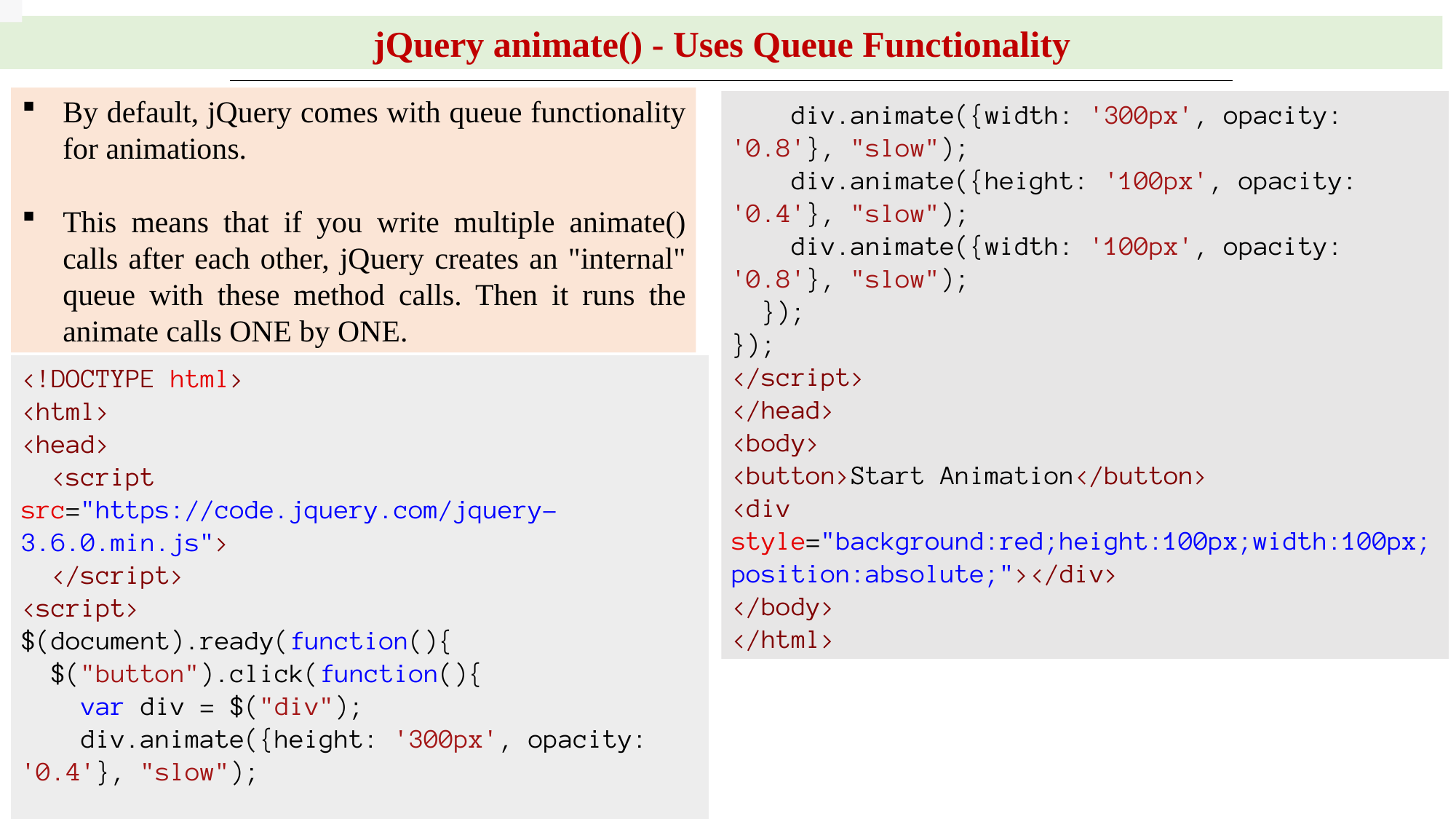

jQuery animate() - Uses Queue Functionality

By default, jQuery comes with queue functionality for animations.

This means that if you write multiple animate() calls after each other, jQuery creates an "internal" queue with these method calls. Then it runs the animate calls ONE by ONE.
    div.animate({width: '300px', opacity: '0.8'}, "slow");
    div.animate({height: '100px', opacity: '0.4'}, "slow");
    div.animate({width: '100px', opacity: '0.8'}, "slow");
  });
});
</script>
</head>
<body>
<button>Start Animation</button>
<div style="background:red;height:100px;width:100px;position:absolute;"></div>
</body>
</html>
<!DOCTYPE html>
<html>
<head>
  <script src="https://code.jquery.com/jquery-3.6.0.min.js">
  </script>
<script>
$(document).ready(function(){
  $("button").click(function(){
    var div = $("div");
    div.animate({height: '300px', opacity: '0.4'}, "slow");